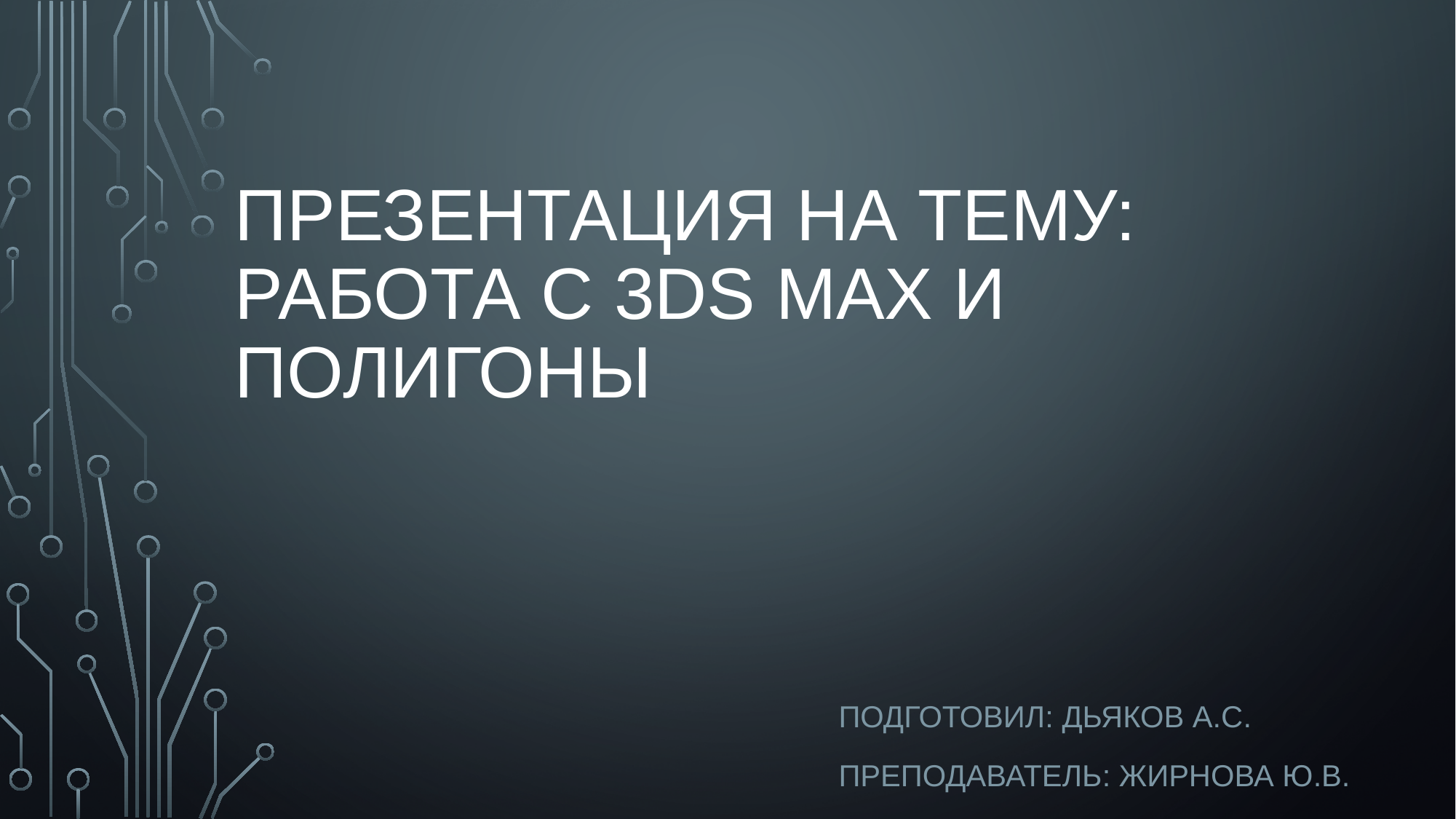

# Презентация на тему: работа с 3ds max и полигоны
Подготовил: Дьяков А.С.
Преподаватель: Жирнова Ю.В.